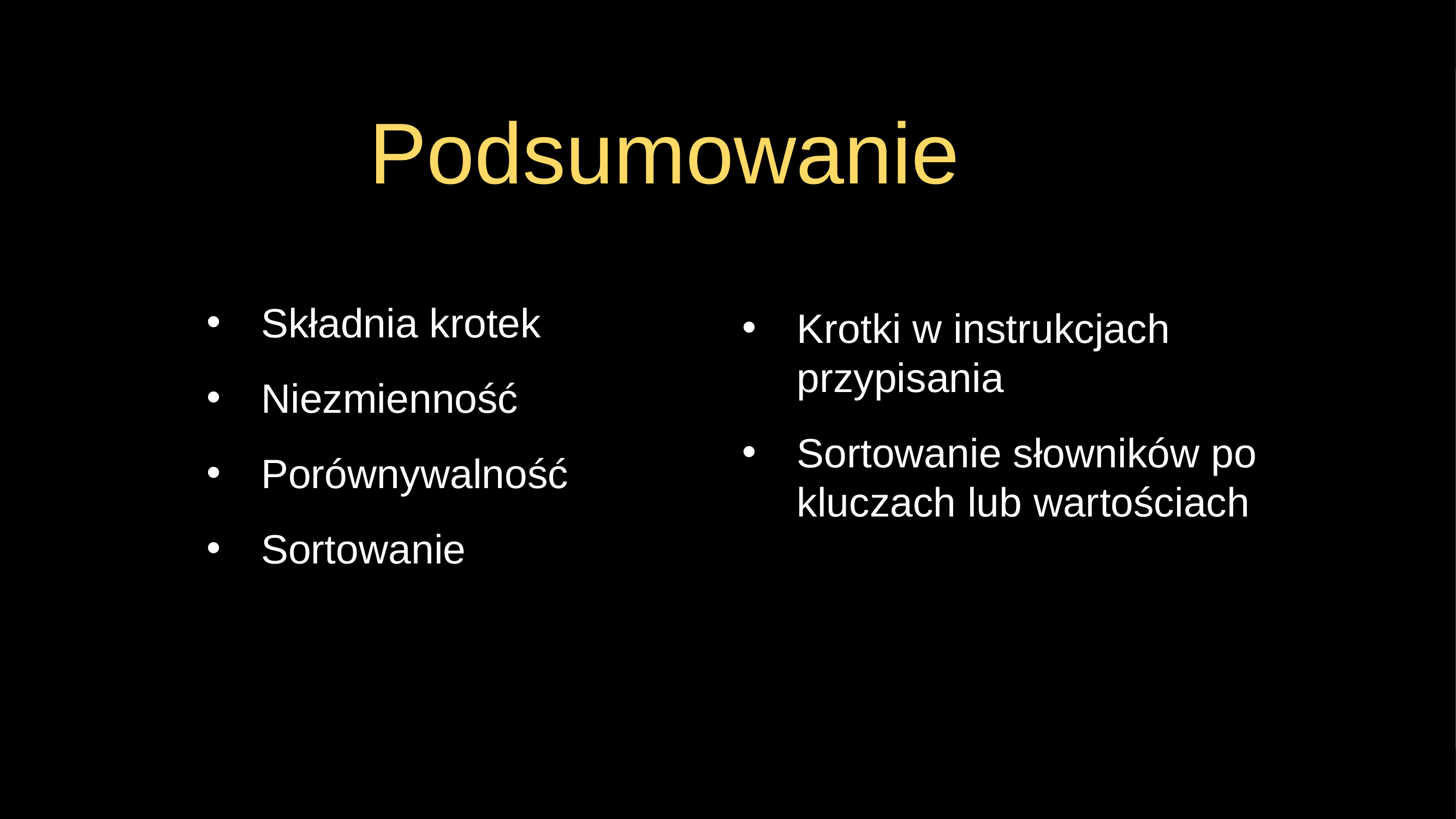

# Podsumowanie
Składnia krotek
Niezmienność
Porównywalność
Sortowanie
Krotki w instrukcjach przypisania
Sortowanie słowników po kluczach lub wartościach